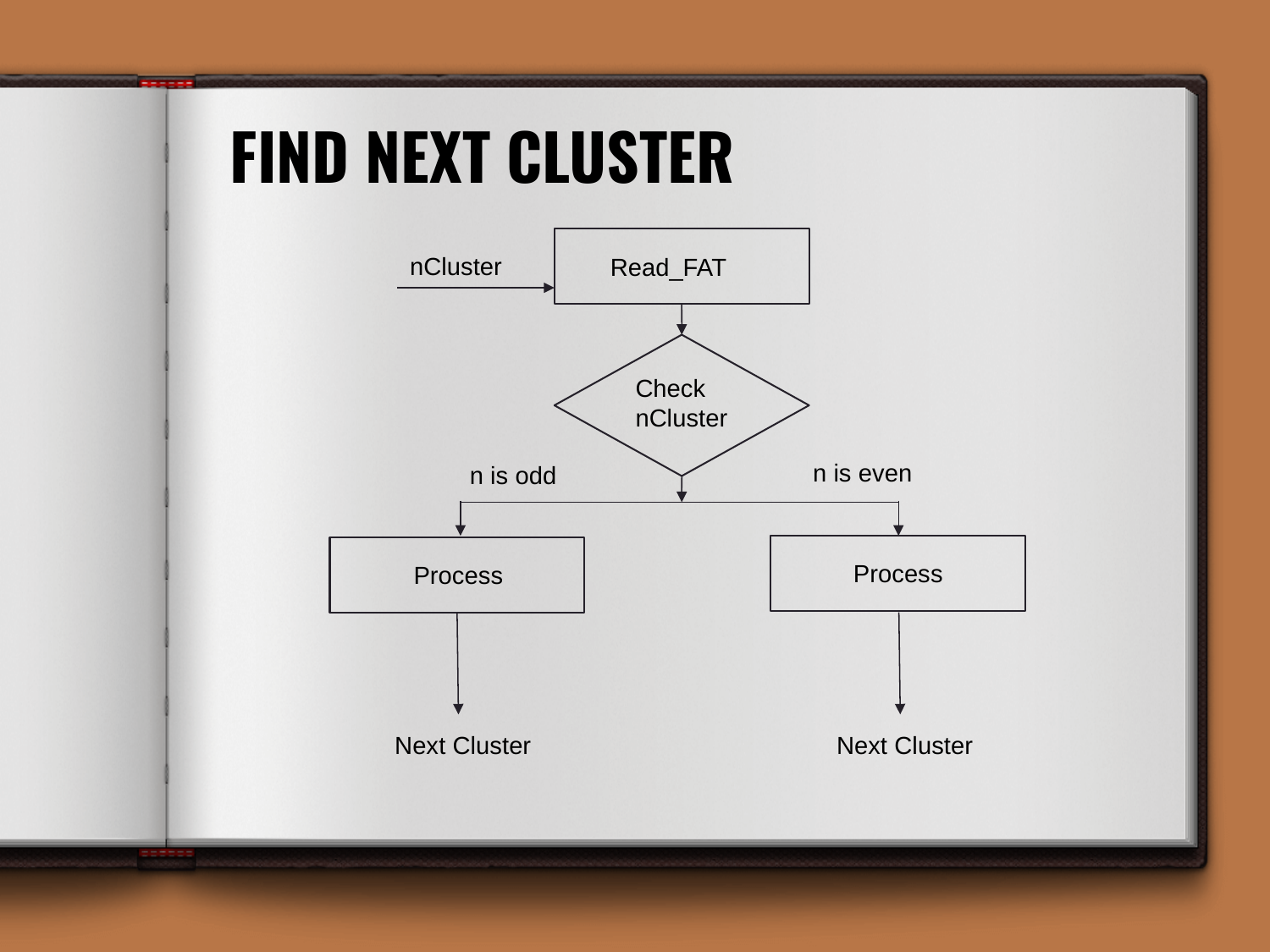

FIND NEXT CLUSTER

nCluster
Read_FAT

Check nCluster
n is even
n is odd

Process
Process
Next Cluster
Next Cluster